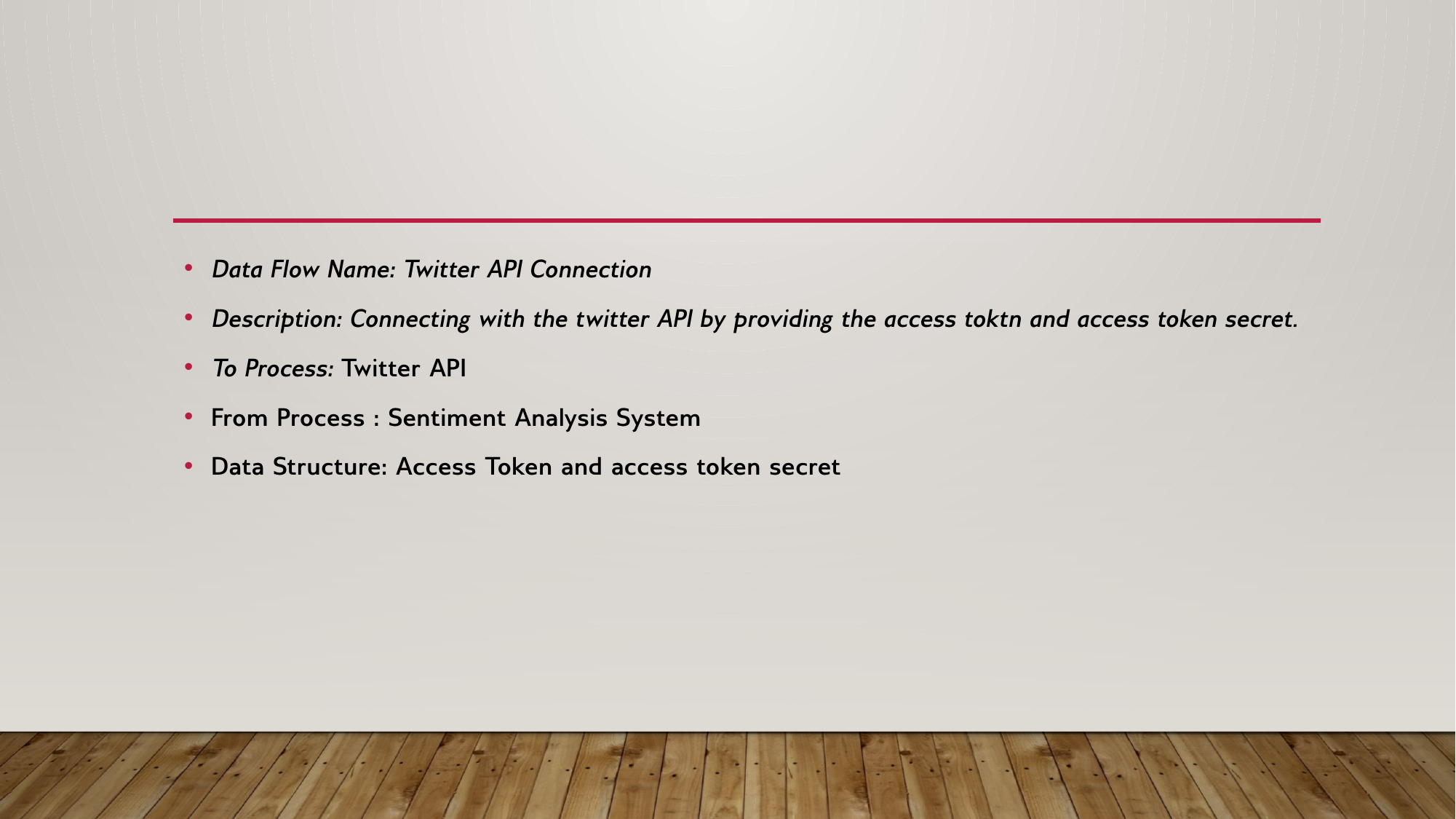

Data Flow Name: Twitter API Connection
Description: Connecting with the twitter API by providing the access toktn and access token secret.
To Process: Twitter API
From Process : Sentiment Analysis System
Data Structure: Access Token and access token secret